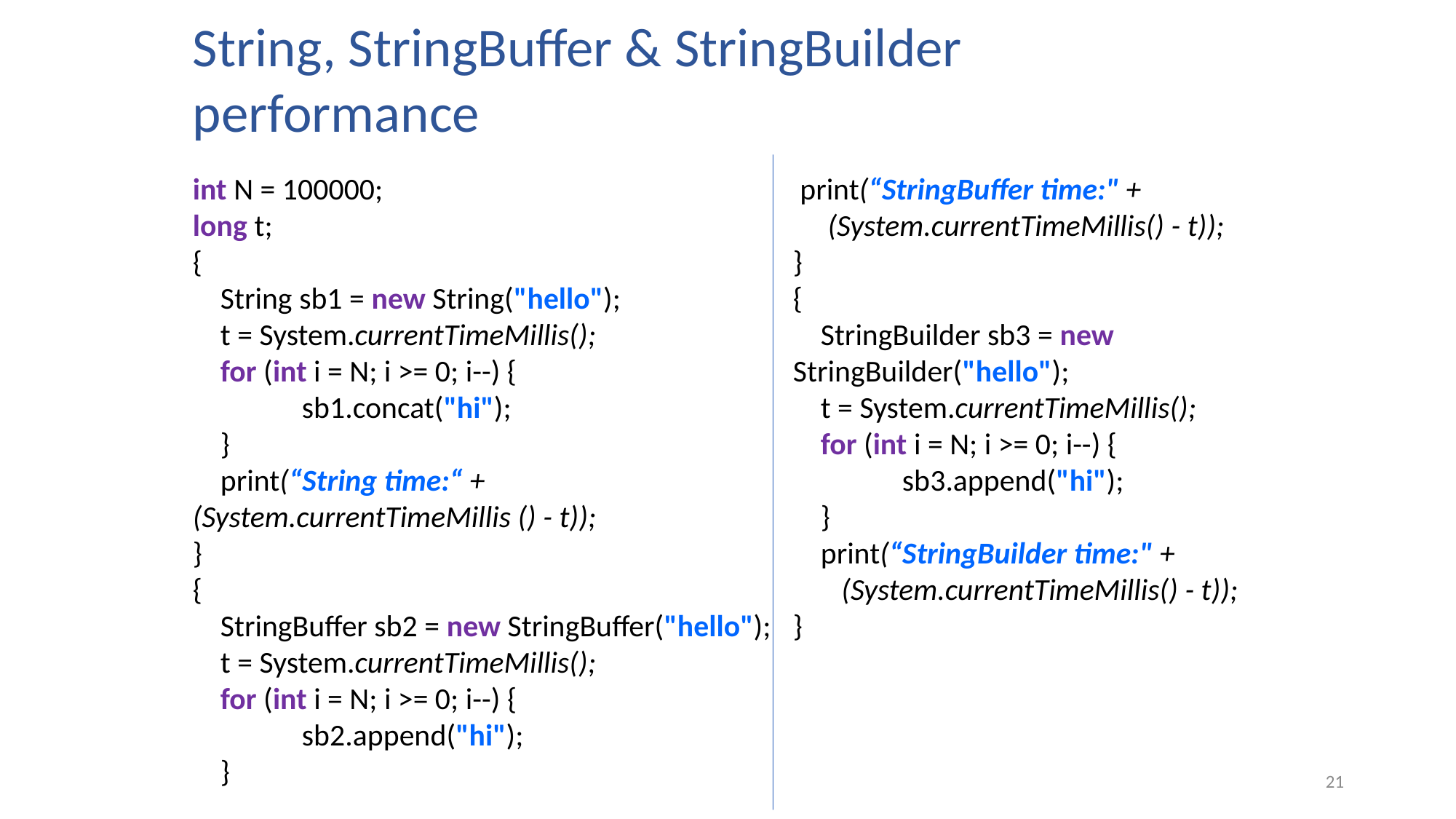

String, StringBuffer & StringBuilder
performance

int N = 100000;
long t;
{
    String sb1 = new String("hello");
    t = System.currentTimeMillis();
    for (int i = N; i >= 0; i--) {
    	sb1.concat("hi");
    }
    print(“String time:“ + 	(System.currentTimeMillis () - t));
}
{
    StringBuffer sb2 = new StringBuffer("hello");
    t = System.currentTimeMillis();
    for (int i = N; i >= 0; i--) {
    	sb2.append("hi");
    }

 print(“StringBuffer time:" +
     (System.currentTimeMillis() - t));
}
{
    StringBuilder sb3 = new 	StringBuilder("hello");
    t = System.currentTimeMillis();
    for (int i = N; i >= 0; i--) {
    	sb3.append("hi");
    }
    print(“StringBuilder time:" +
       (System.currentTimeMillis() - t));
}
21